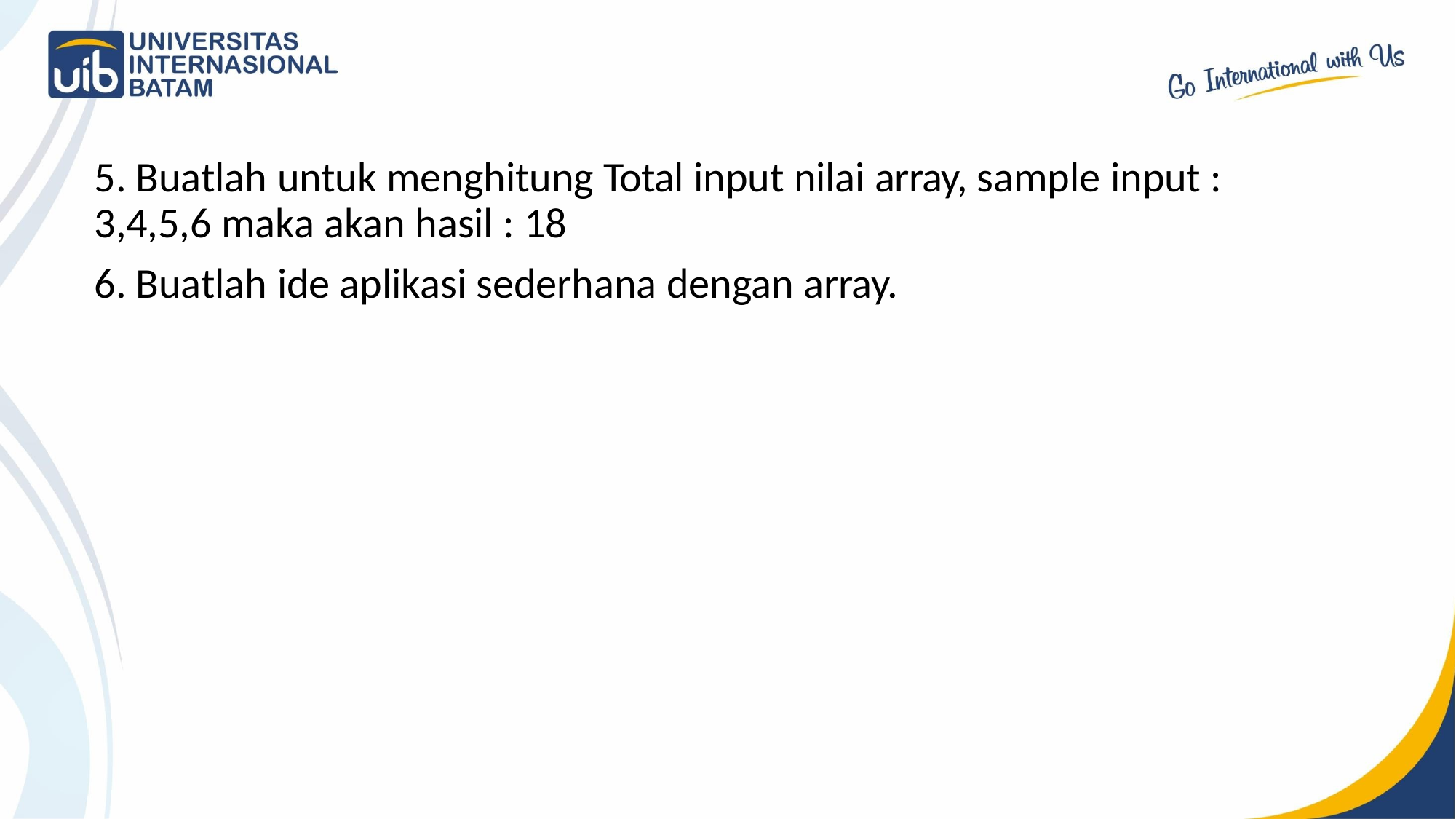

# 5. Buatlah untuk menghitung Total input nilai array, sample input : 3,4,5,6 maka akan hasil : 18
6. Buatlah ide aplikasi sederhana dengan array.